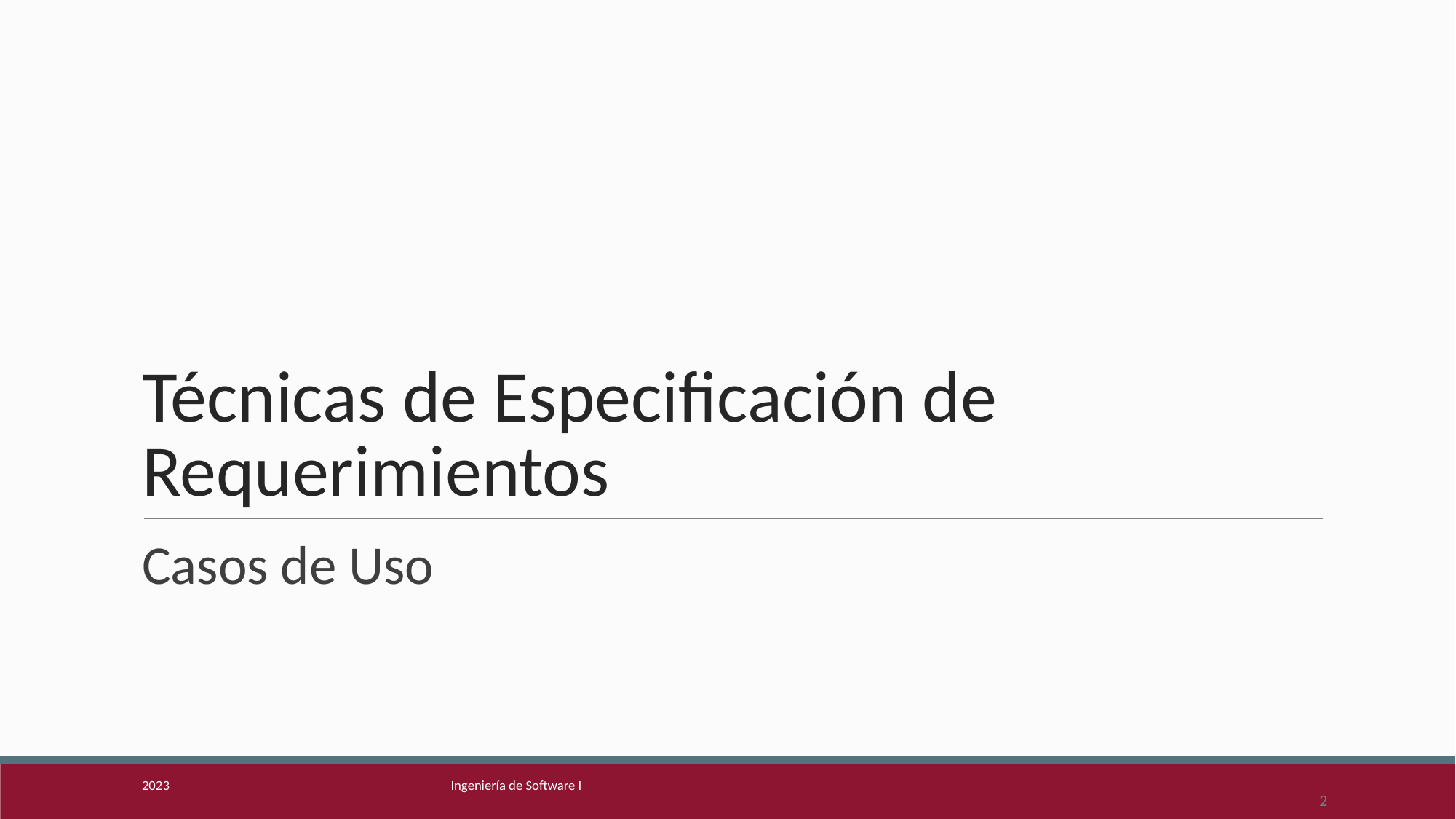

# Técnicas de Especificación de Requerimientos
Casos de Uso
2023
Ingeniería de Software I
2